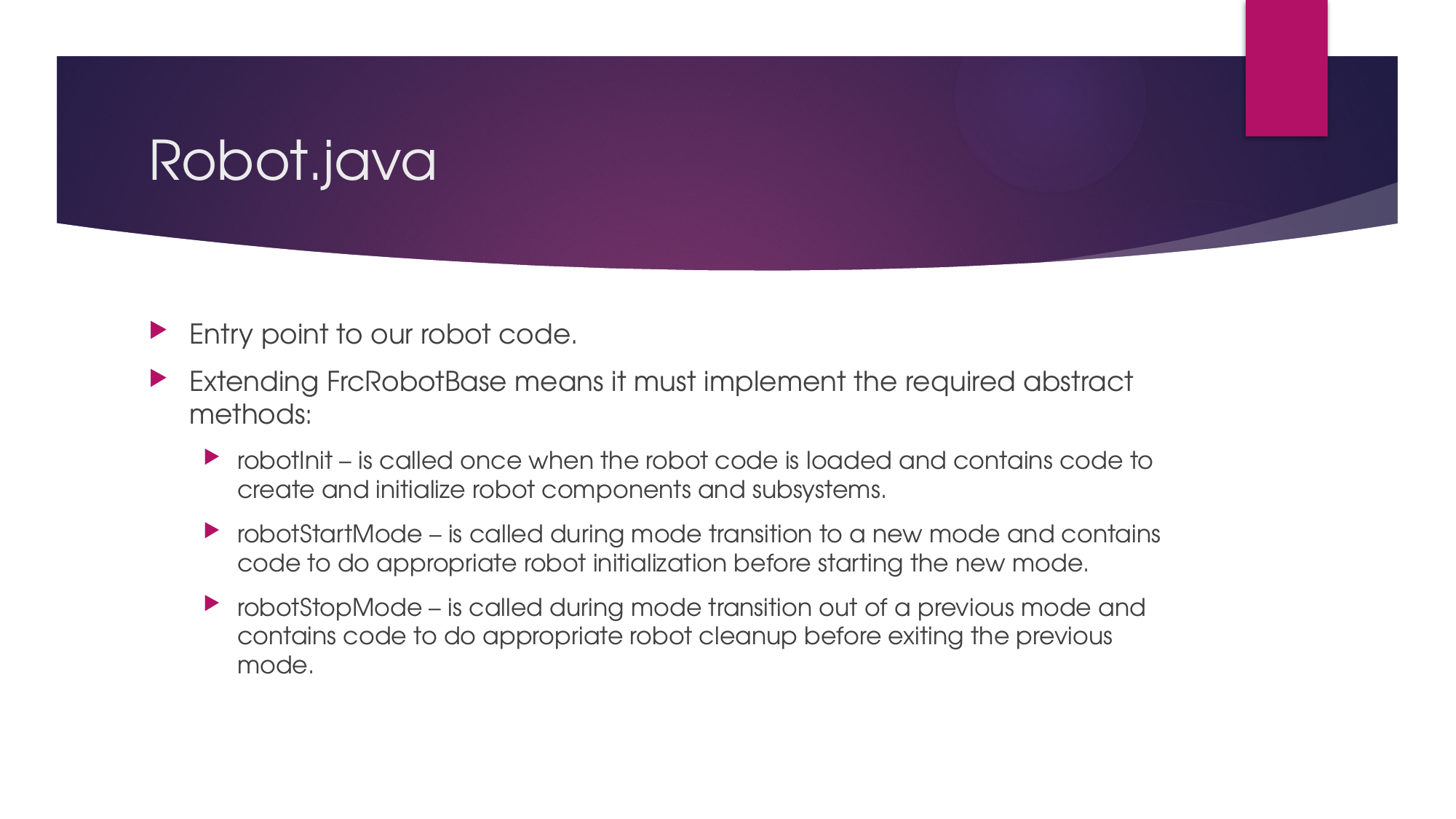

# Robot.java
Entry point to our robot code.
Extending FrcRobotBase means it must implement the required abstract methods:
robotInit – is called once when the robot code is loaded and contains code to create and initialize robot components and subsystems.
robotStartMode – is called during mode transition to a new mode and contains code to do appropriate robot initialization before starting the new mode.
robotStopMode – is called during mode transition out of a previous mode and contains code to do appropriate robot cleanup before exiting the previous mode.